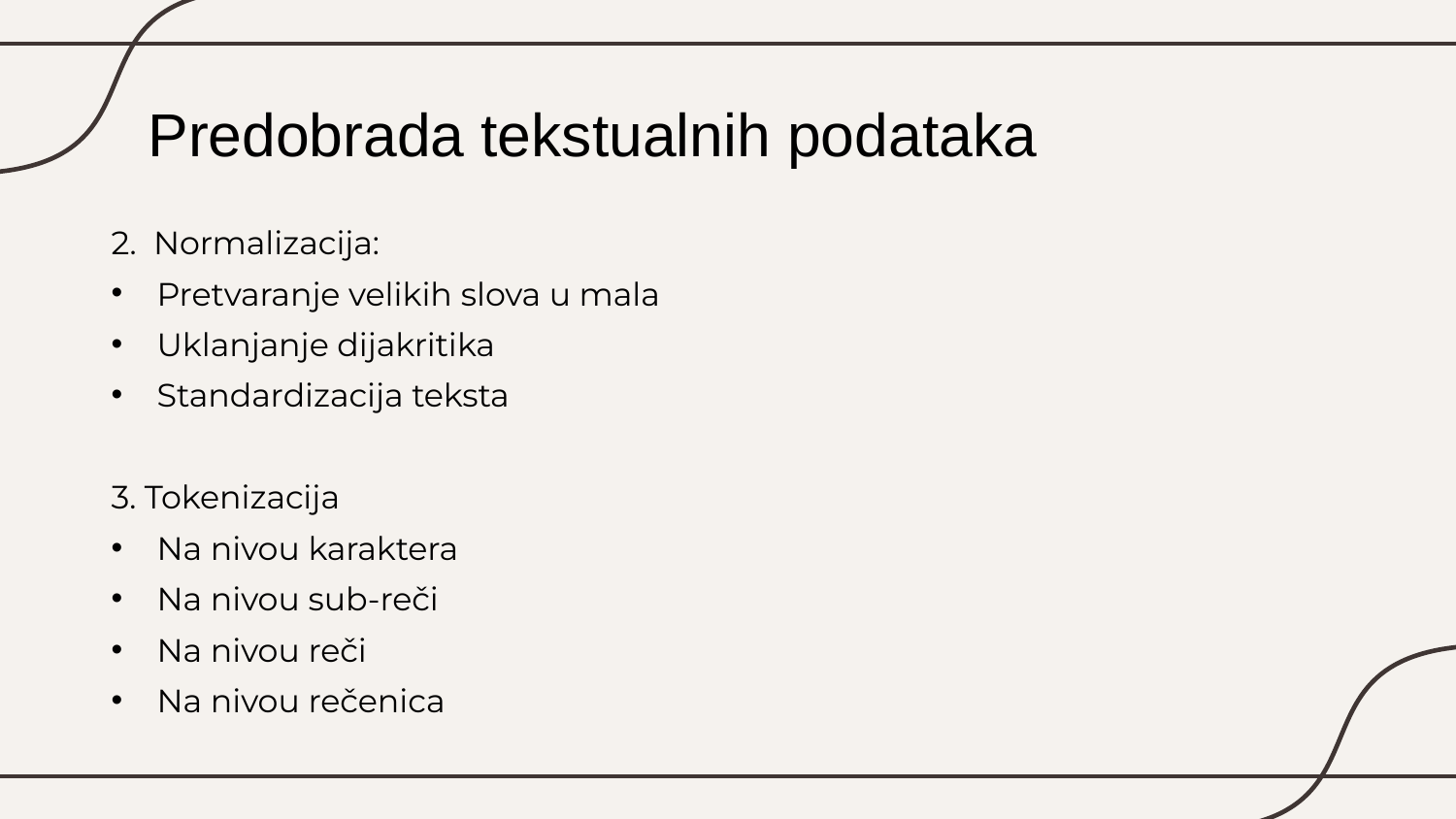

# Predobrada tekstualnih podataka
2.  Normalizacija:
Pretvaranje velikih slova u mala
Uklanjanje dijakritika
Standardizacija teksta

3. Tokenizacija
Na nivou karaktera
Na nivou sub-reči
Na nivou reči
Na nivou rečenica